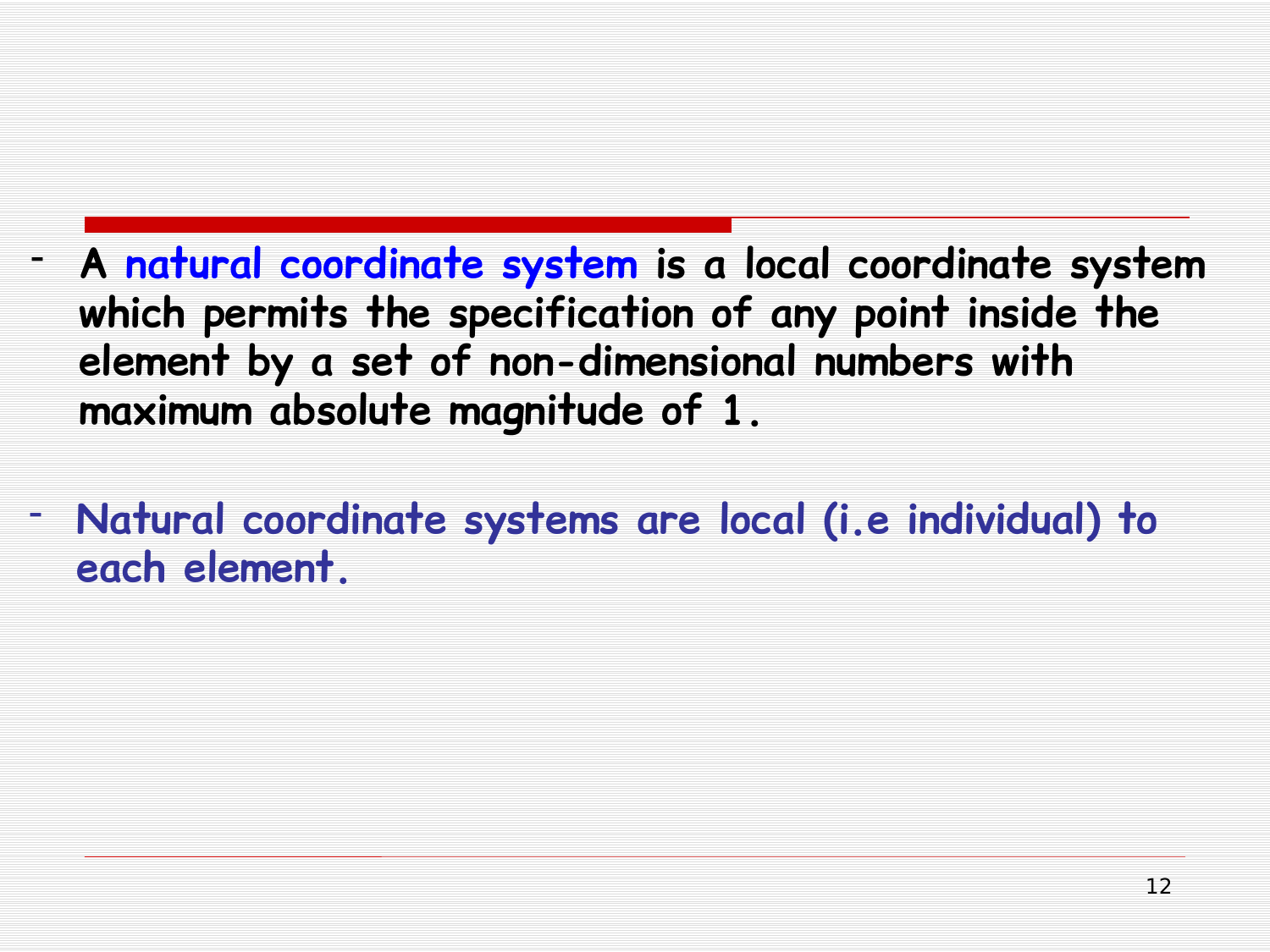

A natural coordinate system is a local coordinate system which permits the specification of any point inside the element by a set of non-dimensional numbers with maximum absolute magnitude of 1.
Natural coordinate systems are local (i.e individual) to each element.
12